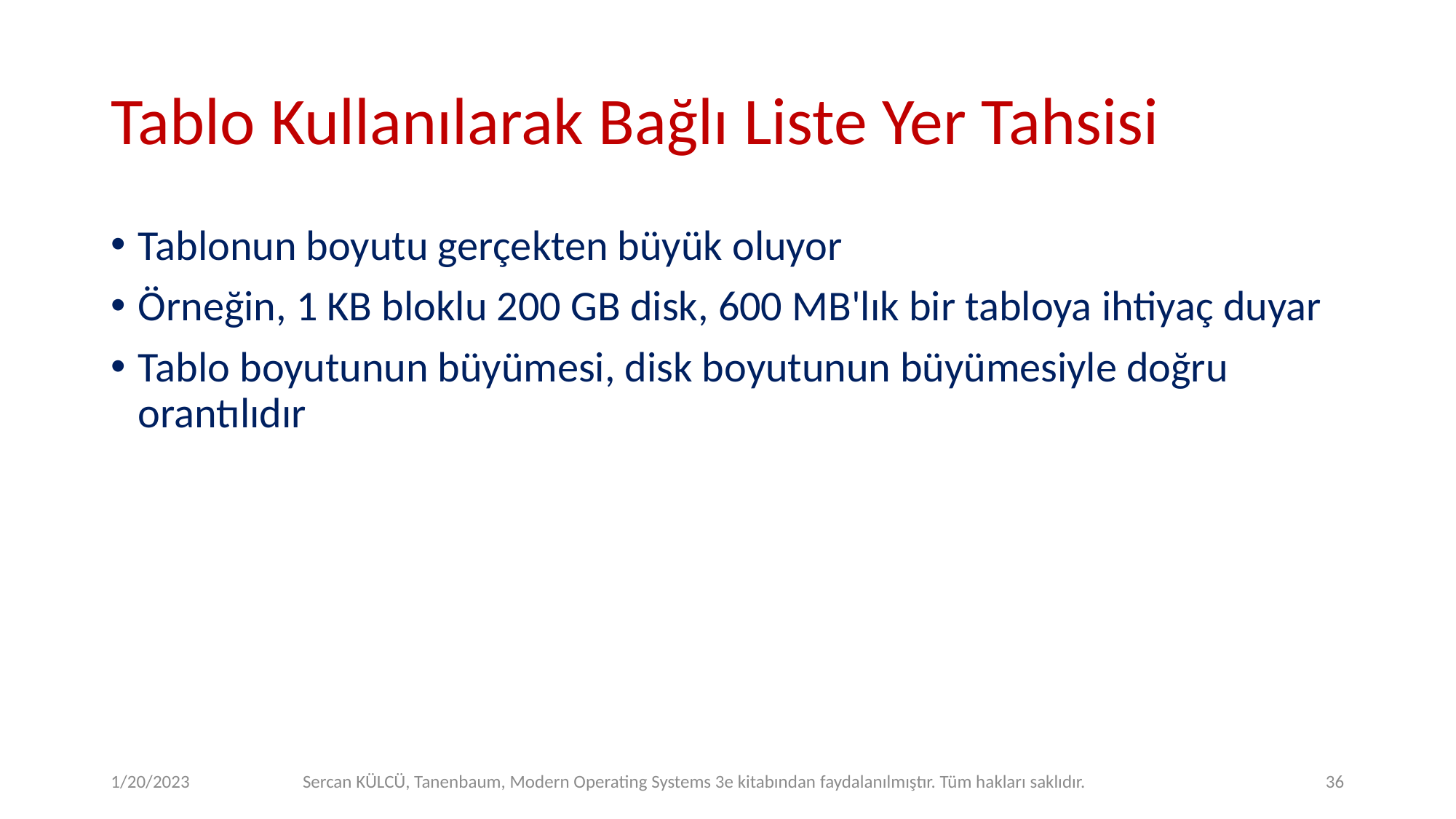

# Tablo Kullanılarak Bağlı Liste Yer Tahsisi
Tablonun boyutu gerçekten büyük oluyor
Örneğin, 1 KB bloklu 200 GB disk, 600 MB'lık bir tabloya ihtiyaç duyar
Tablo boyutunun büyümesi, disk boyutunun büyümesiyle doğru orantılıdır
1/20/2023
Sercan KÜLCÜ, Tanenbaum, Modern Operating Systems 3e kitabından faydalanılmıştır. Tüm hakları saklıdır.
36